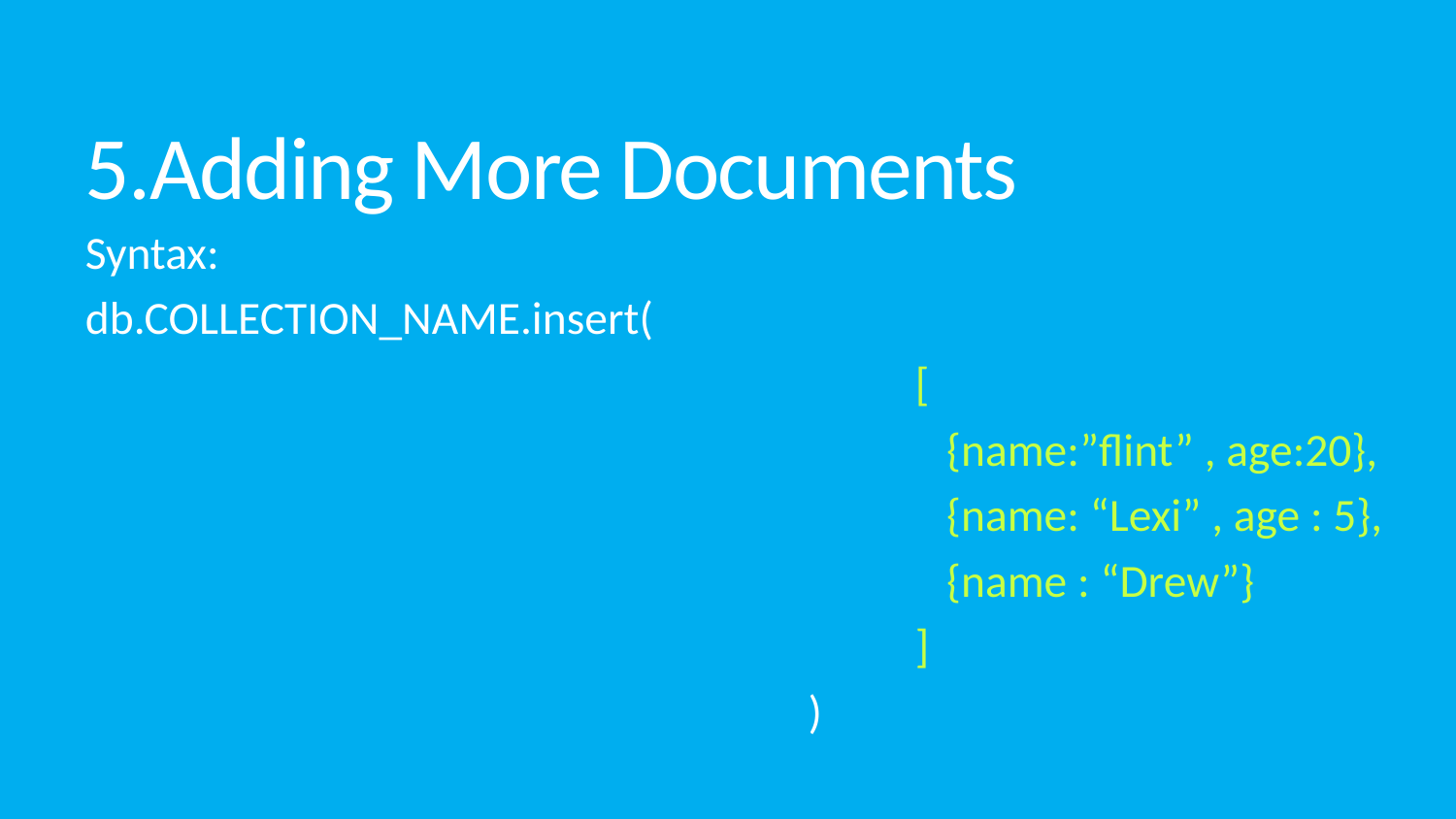

# 5.Adding More Documents
Syntax:
db.COLLECTION_NAME.insert(
						[
						   {name:”flint” , age:20},
						   {name: “Lexi” , age : 5},
						   {name : “Drew”}
						]
					   )